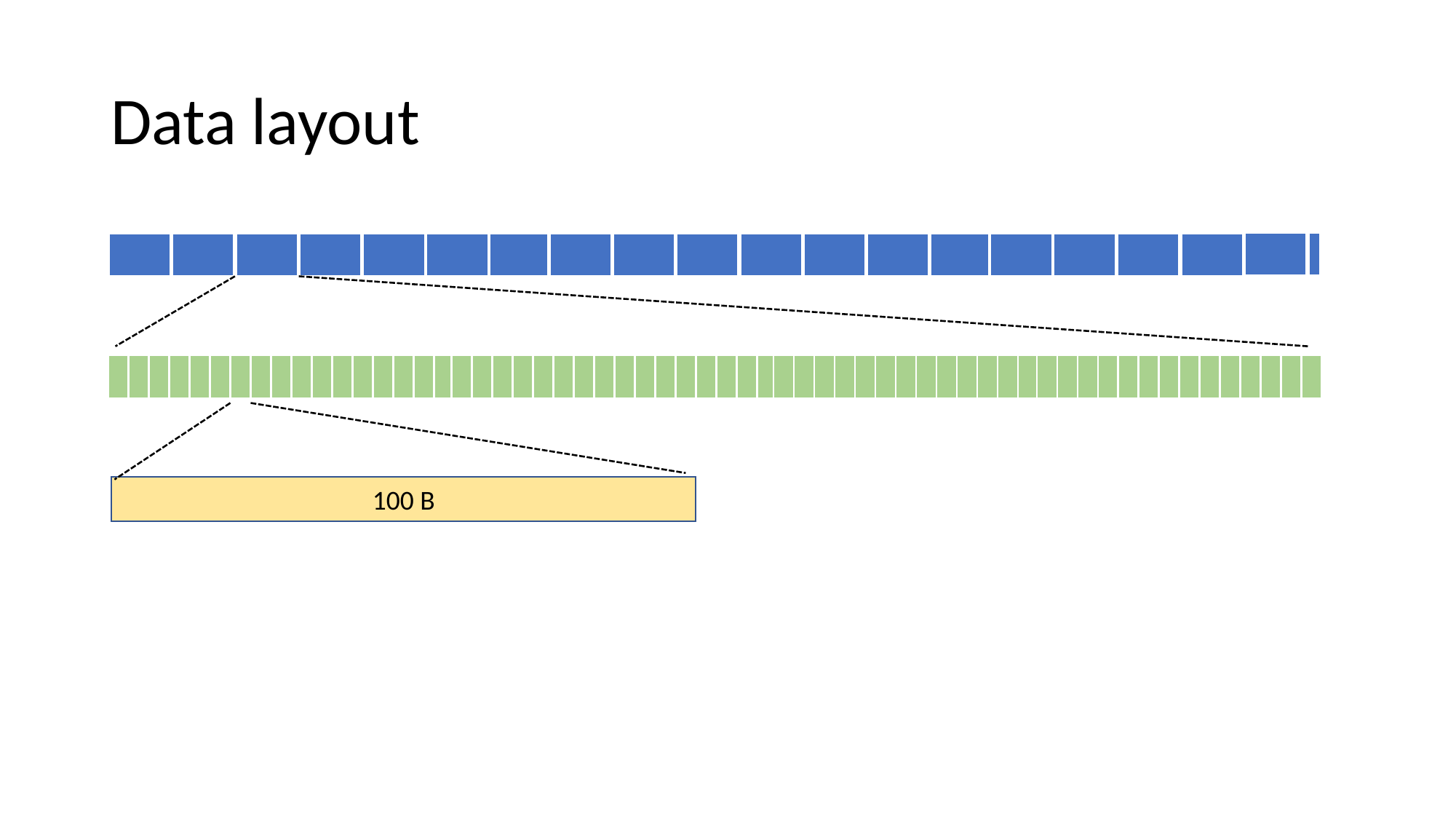

# Data layout

1 GB

32 MB

100 B